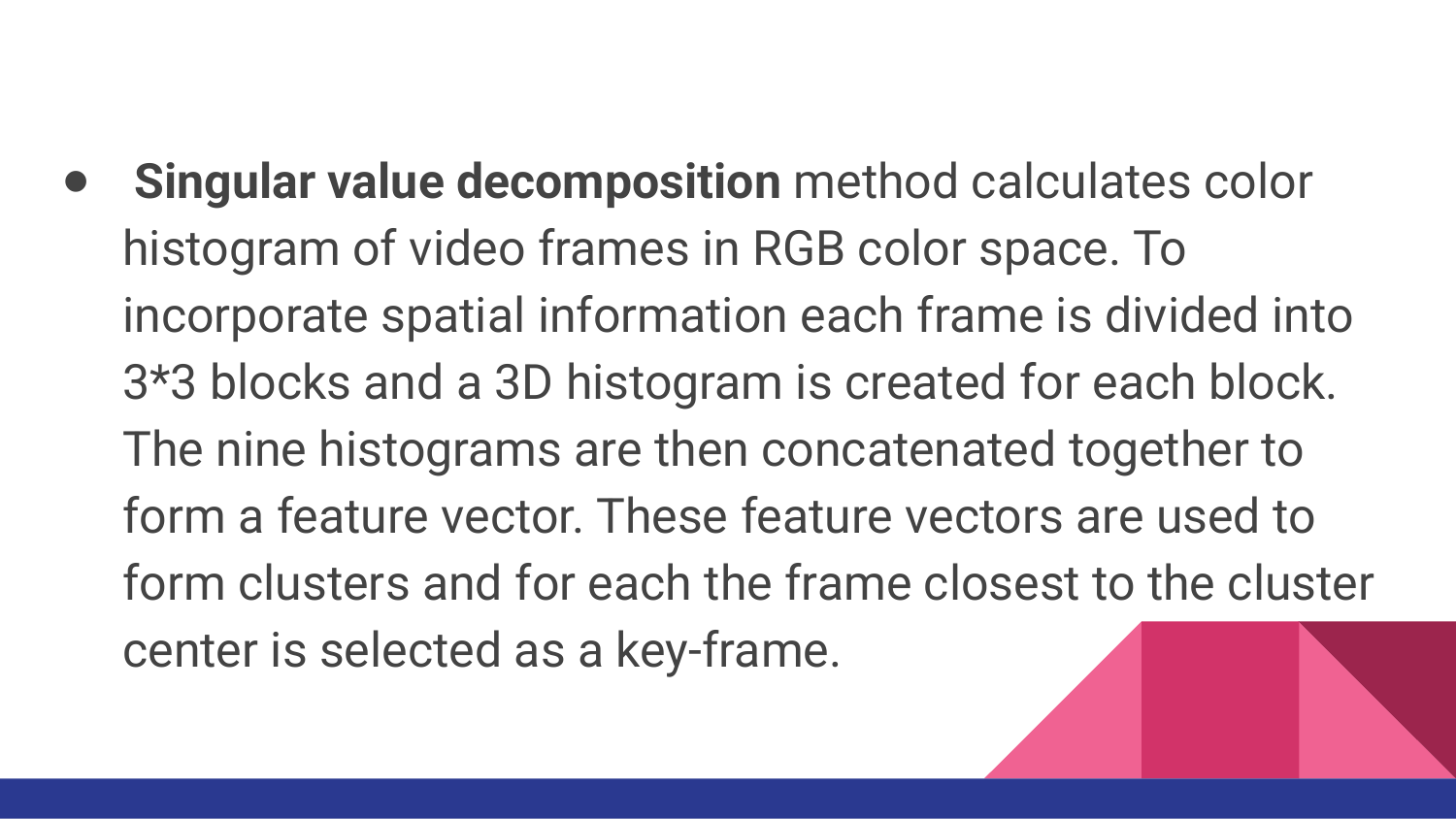

Singular value decomposition method calculates color histogram of video frames in RGB color space. To incorporate spatial information each frame is divided into 3*3 blocks and a 3D histogram is created for each block. The nine histograms are then concatenated together to form a feature vector. These feature vectors are used to form clusters and for each the frame closest to the cluster center is selected as a key-frame.